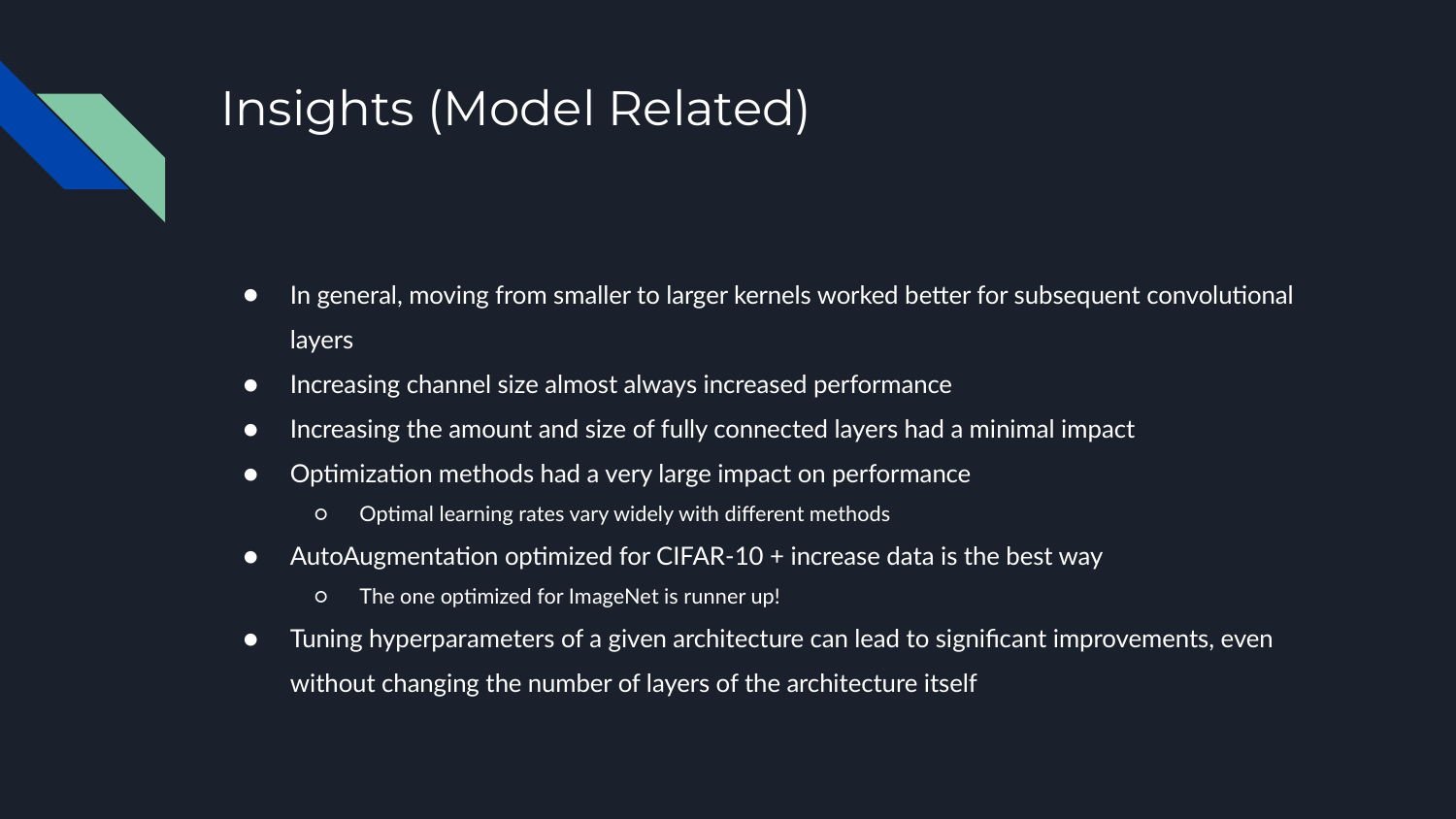

# Insights (Model Related)
In general, moving from smaller to larger kernels worked better for subsequent convolutional layers
Increasing channel size almost always increased performance
Increasing the amount and size of fully connected layers had a minimal impact
Optimization methods had a very large impact on performance
Optimal learning rates vary widely with different methods
AutoAugmentation optimized for CIFAR-10 + increase data is the best way
The one optimized for ImageNet is runner up!
Tuning hyperparameters of a given architecture can lead to significant improvements, even without changing the number of layers of the architecture itself